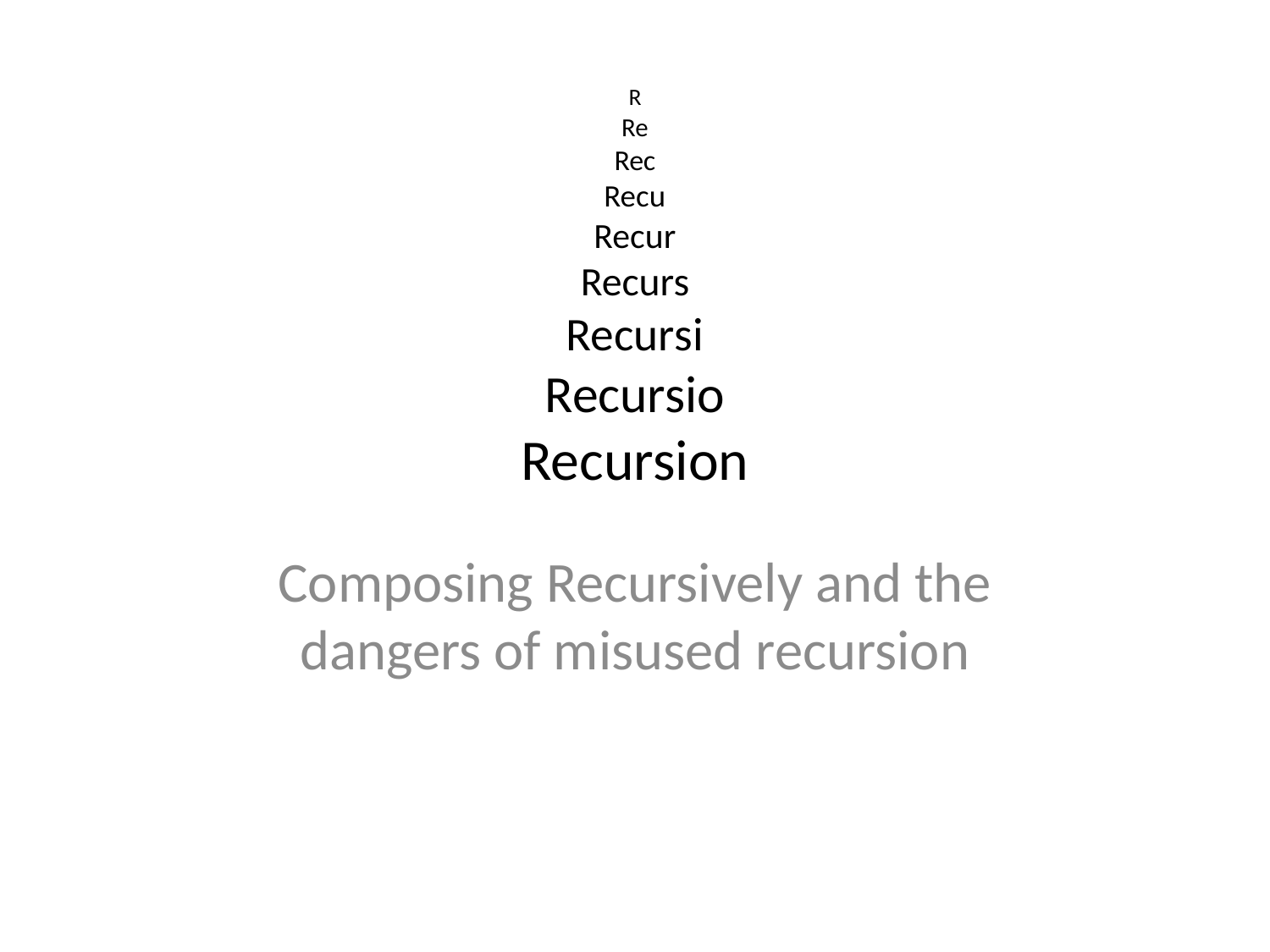

# R Re Rec Recu Recur Recurs Recursi Recursio Recursion
Composing Recursively and the dangers of misused recursion